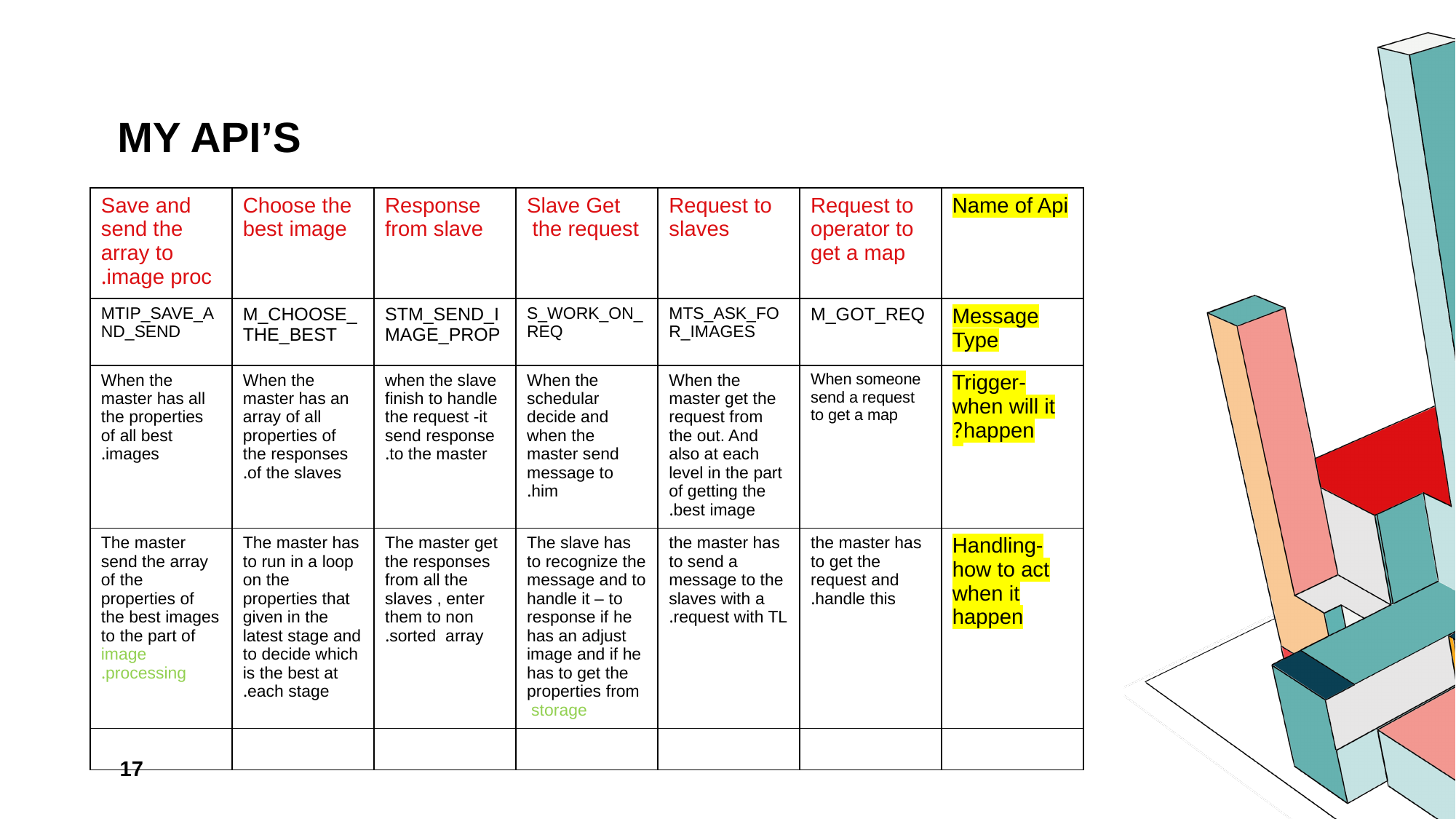

# My Api’s
| Save and send the array to image proc. | Choose the best image | Response from slave | Slave Get the request | Request to slaves | Request to operator to get a map | Name of Api |
| --- | --- | --- | --- | --- | --- | --- |
| MTIP\_SAVE\_AND\_SEND | M\_CHOOSE\_THE\_BEST | STM\_SEND\_IMAGE\_PROP | S\_WORK\_ON\_REQ | MTS\_ASK\_FOR\_IMAGES | M\_GOT\_REQ | Message Type |
| When the master has all the properties of all best images. | When the master has an array of all properties of the responses of the slaves. | when the slave finish to handle the request -it send response to the master. | When the schedular decide and when the master send message to him. | When the master get the request from the out. And also at each level in the part of getting the best image. | When someone send a request to get a map | Trigger-when will it happen? |
| The master send the array of the properties of the best images to the part of image processing. | The master has to run in a loop on the properties that given in the latest stage and to decide which is the best at each stage. | The master get the responses from all the slaves , enter them to non sorted array. | The slave has to recognize the message and to handle it – to response if he has an adjust image and if he has to get the properties from storage | the master has to send a message to the slaves with a request with TL. | the master has to get the request and handle this. | Handling-how to act when it happen |
|  |  |  |  |  |  |  |
17